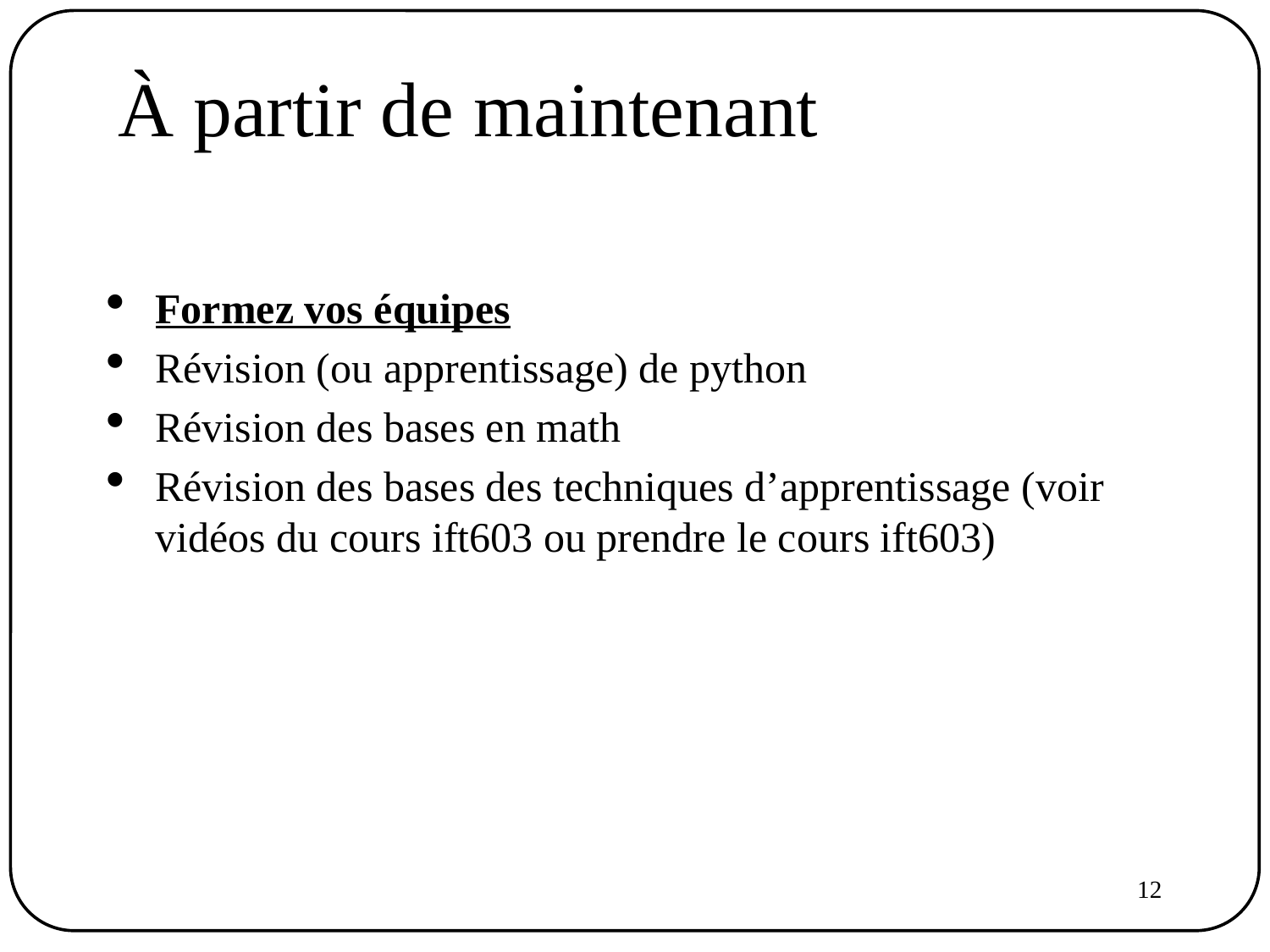

À partir de maintenant
Formez vos équipes
Révision (ou apprentissage) de python
Révision des bases en math
Révision des bases des techniques d’apprentissage (voir vidéos du cours ift603 ou prendre le cours ift603)
12